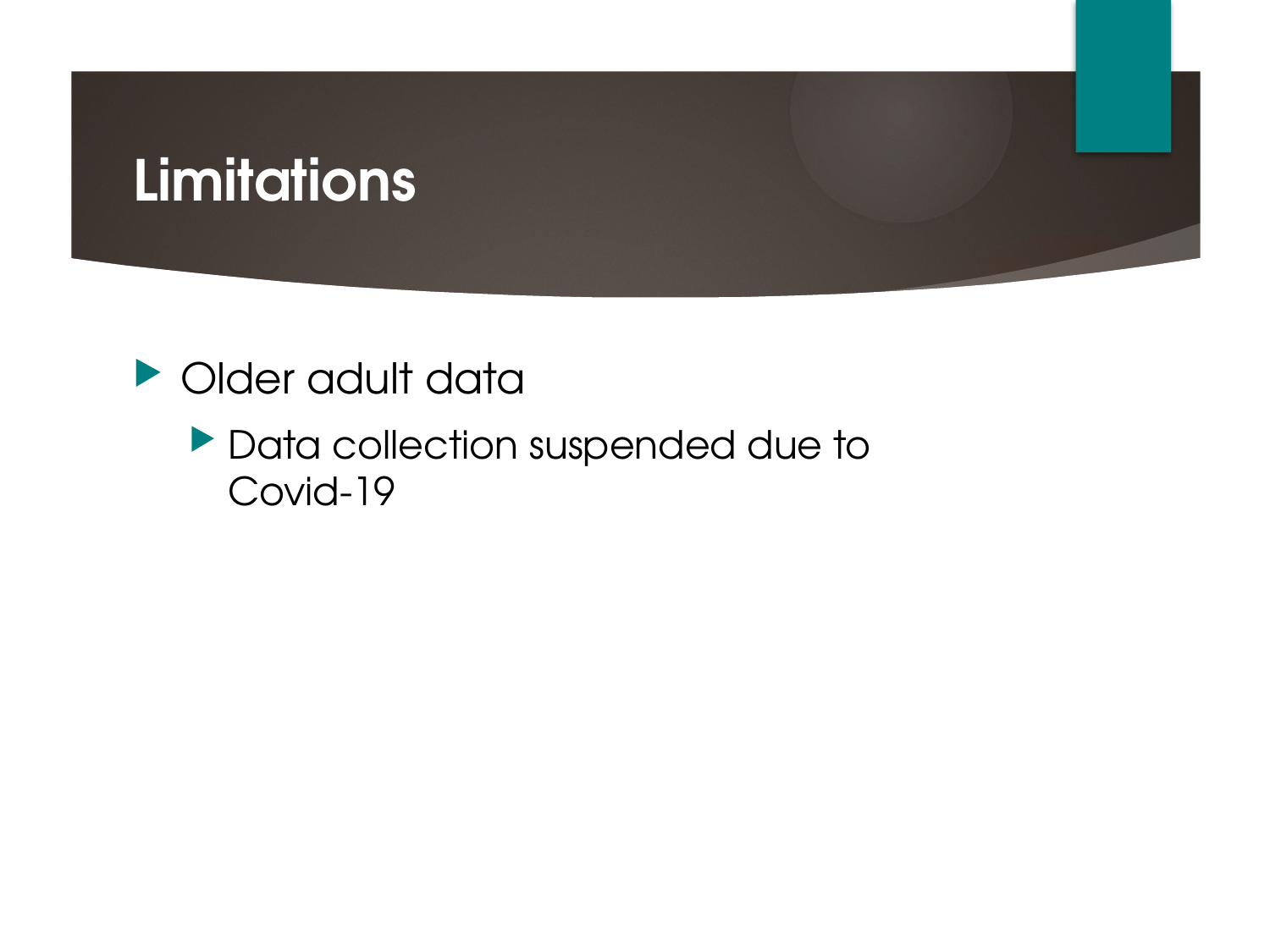

# Limitations
Older adult data
Data collection suspended due to Covid-19